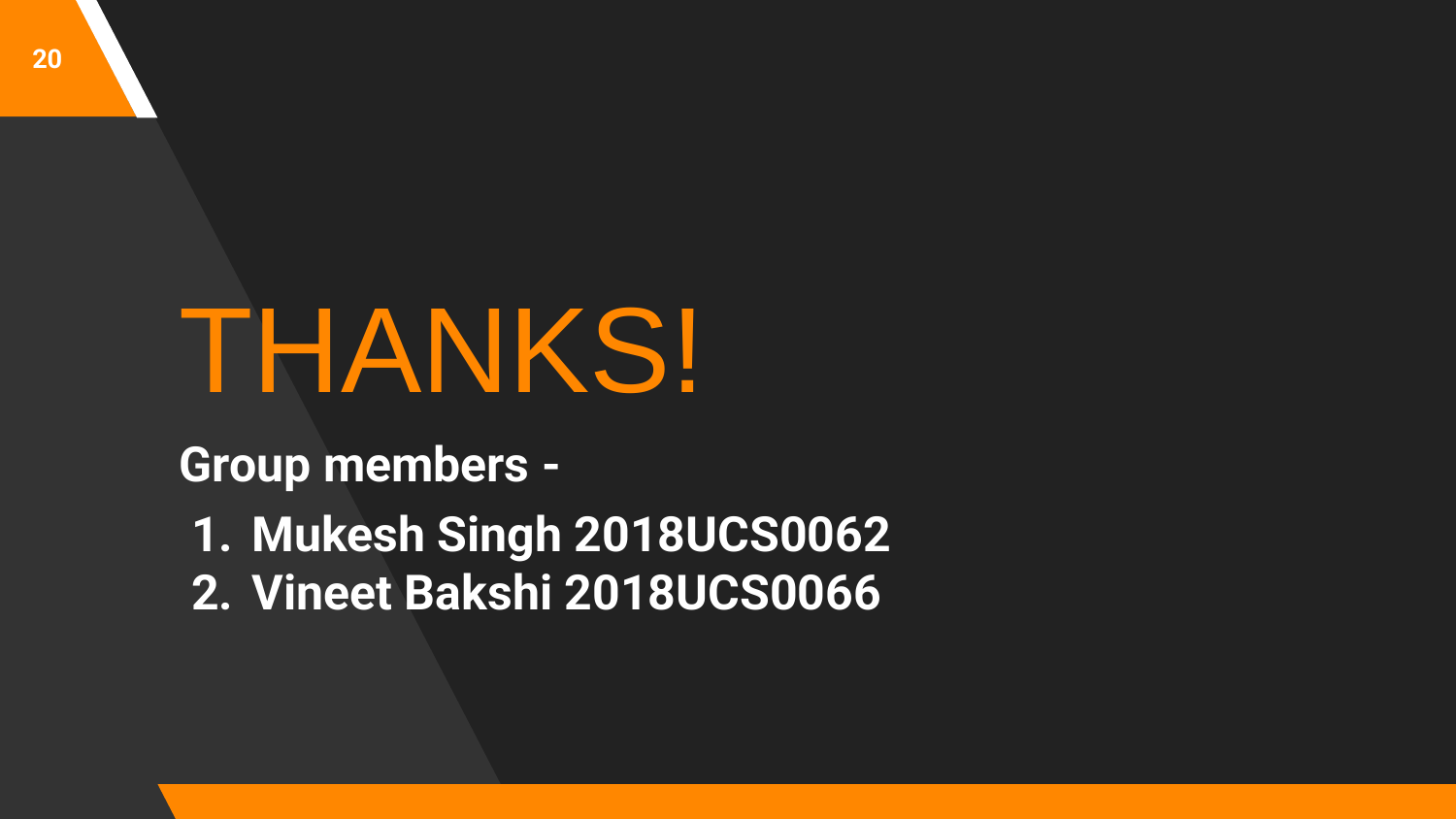

20
THANKS!
Group members -
Mukesh Singh 2018UCS0062
Vineet Bakshi 2018UCS0066